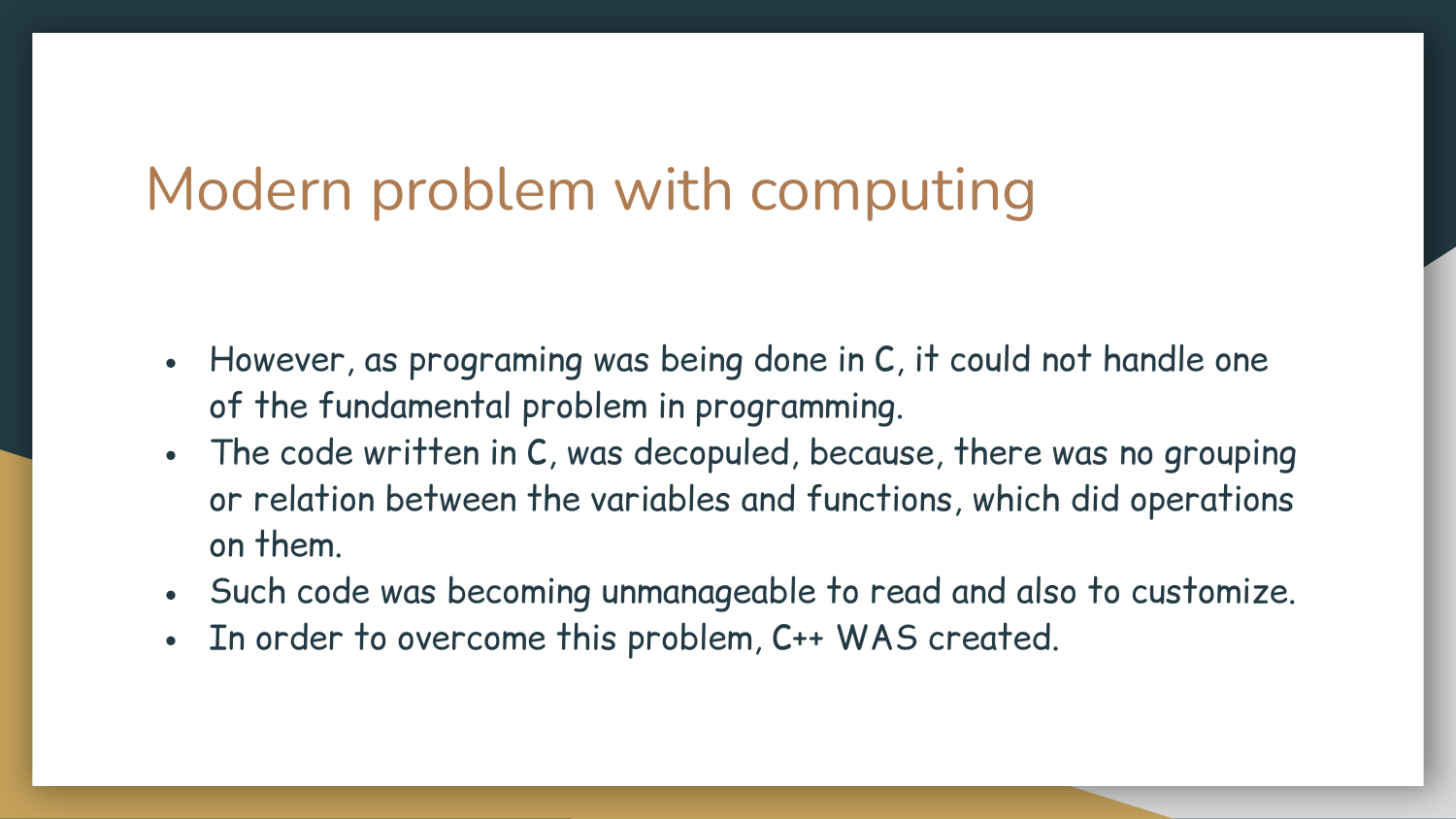

# Modern problem with computing
However, as programing was being done in C, it could not handle one of the fundamental problem in programming.
The code written in C, was decopuled, because, there was no grouping or relation between the variables and functions, which did operations on them.
Such code was becoming unmanageable to read and also to customize.
In order to overcome this problem, C++ WAS created.